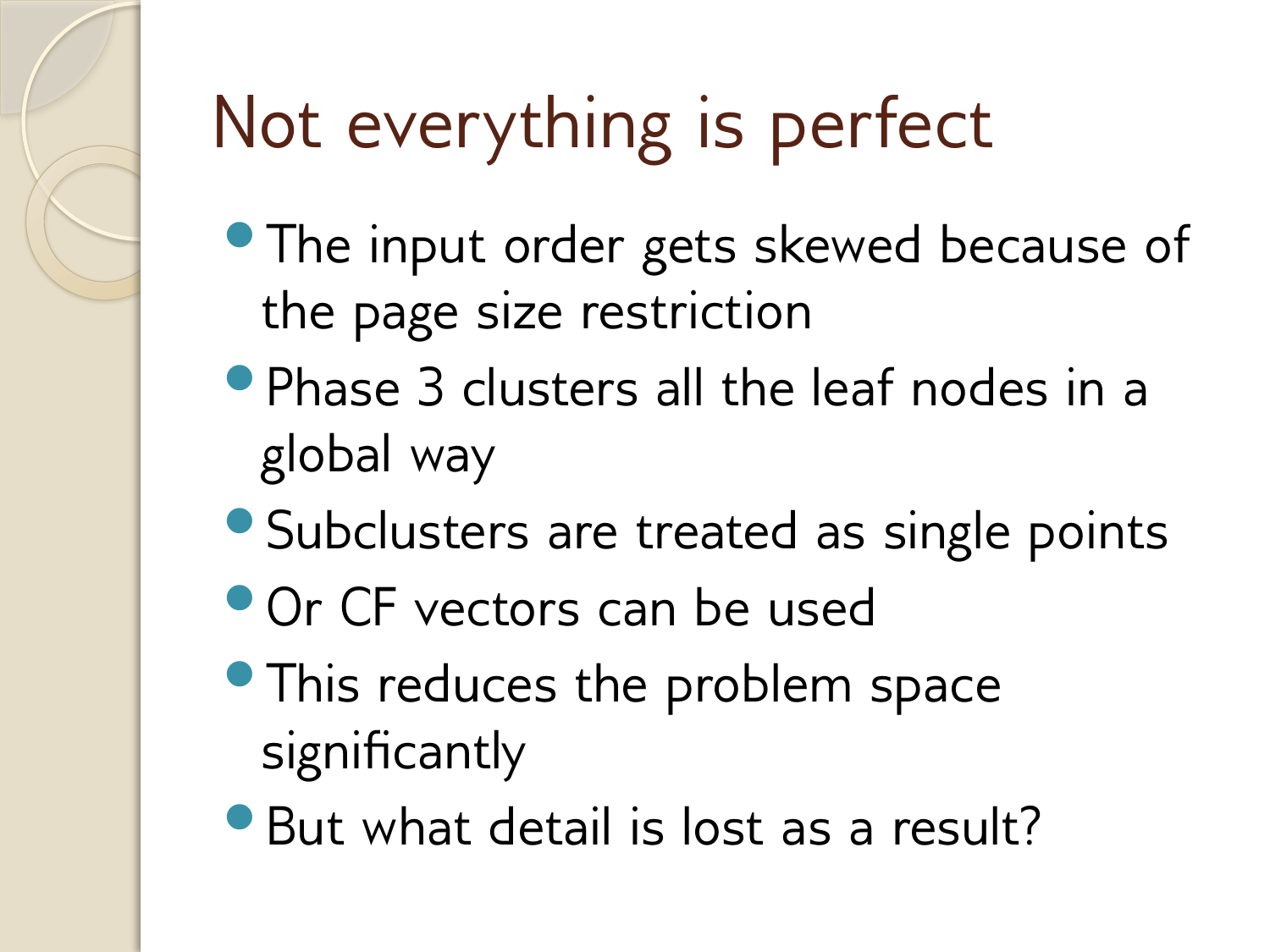

# Not everything is perfect
The input order gets skewed because of the page size restriction
Phase 3 clusters all the leaf nodes in a global way
Subclusters are treated as single points
Or CF vectors can be used
This reduces the problem space significantly
But what detail is lost as a result?